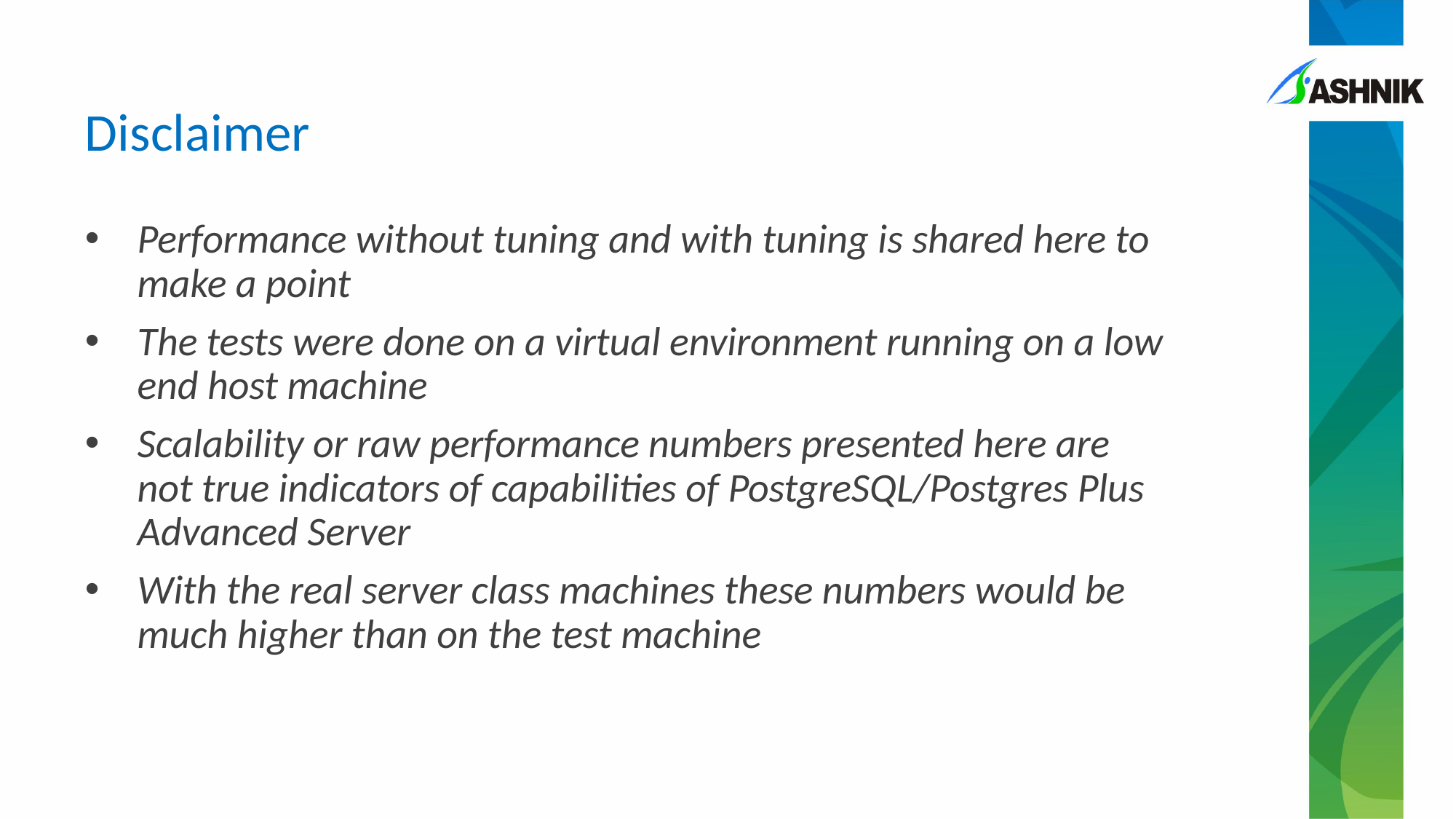

# Disclaimer
Performance without tuning and with tuning is shared here to make a point
The tests were done on a virtual environment running on a low end host machine
Scalability or raw performance numbers presented here are not true indicators of capabilities of PostgreSQL/Postgres Plus Advanced Server
With the real server class machines these numbers would be much higher than on the test machine